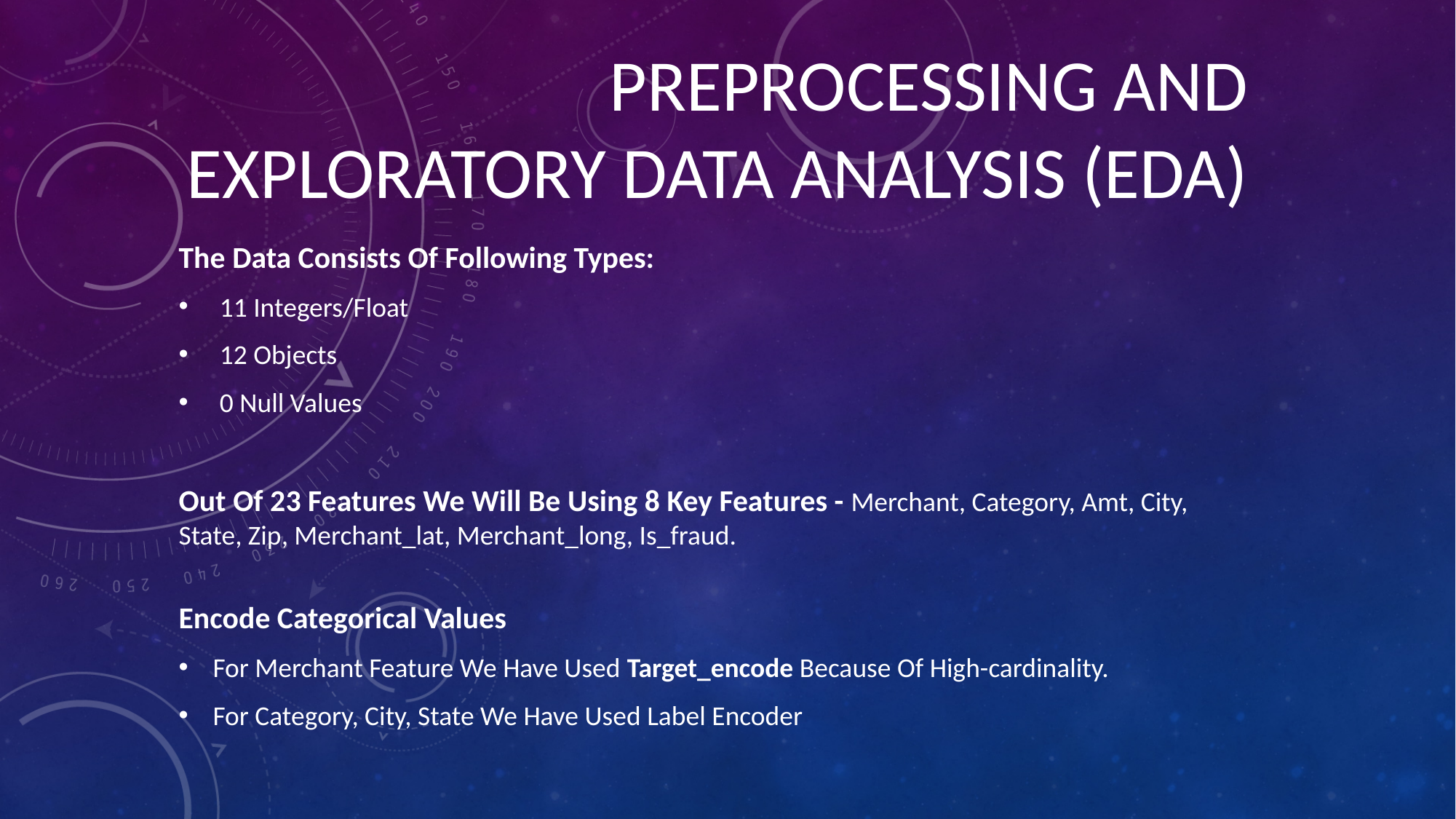

# Preprocessing and Exploratory Data Analysis (EDA)
The Data Consists Of Following Types:
11 Integers/Float
12 Objects
0 Null Values

Out Of 23 Features We Will Be Using 8 Key Features - Merchant, Category, Amt, City, State, Zip, Merchant_lat, Merchant_long, Is_fraud.
Encode Categorical Values
For Merchant Feature We Have Used Target_encode Because Of High-cardinality.
For Category, City, State We Have Used Label Encoder